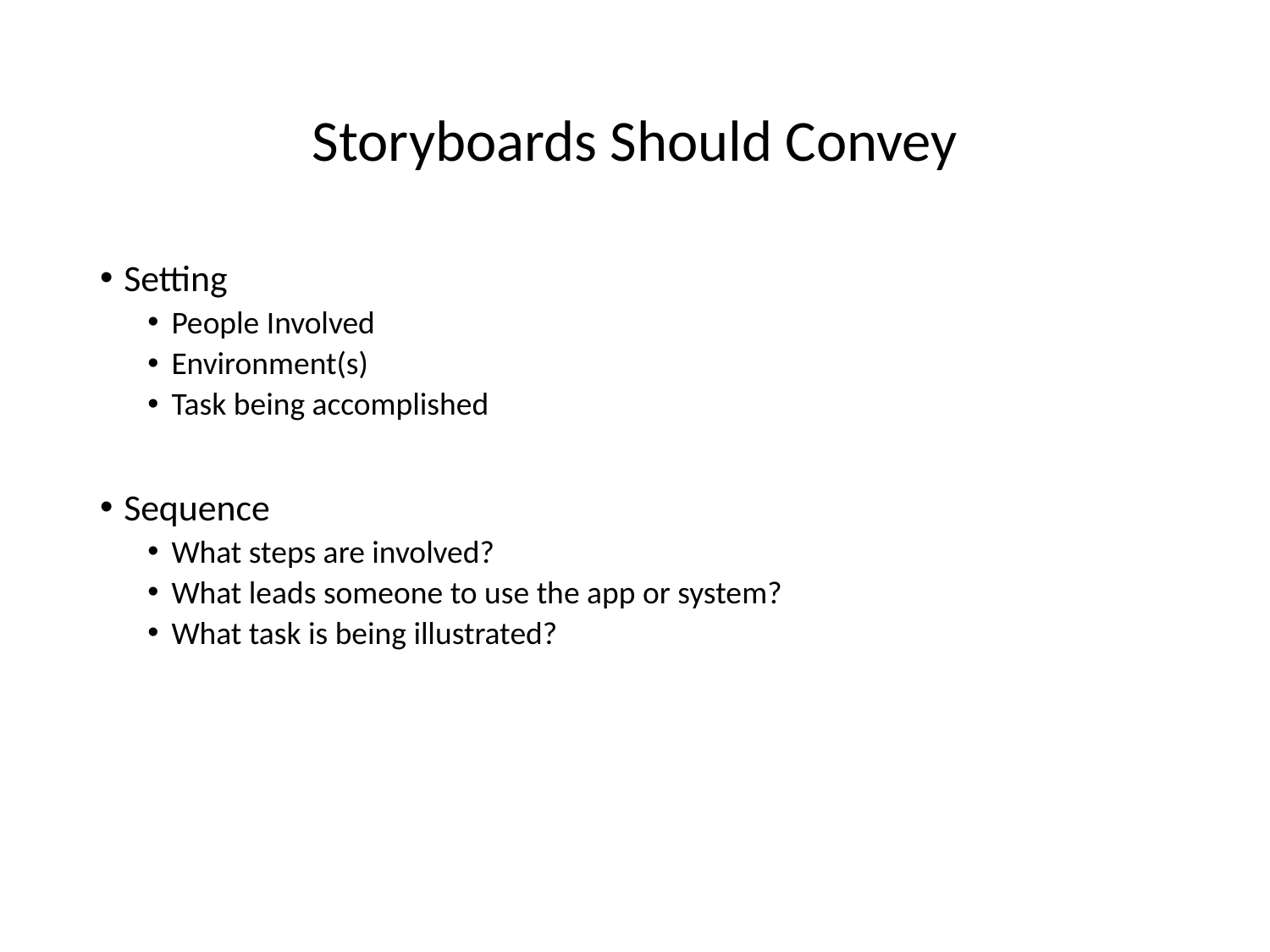

# Storyboards Should Convey
Setting
People Involved
Environment(s)
Task being accomplished

Sequence
What steps are involved?
What leads someone to use the app or system?
What task is being illustrated?